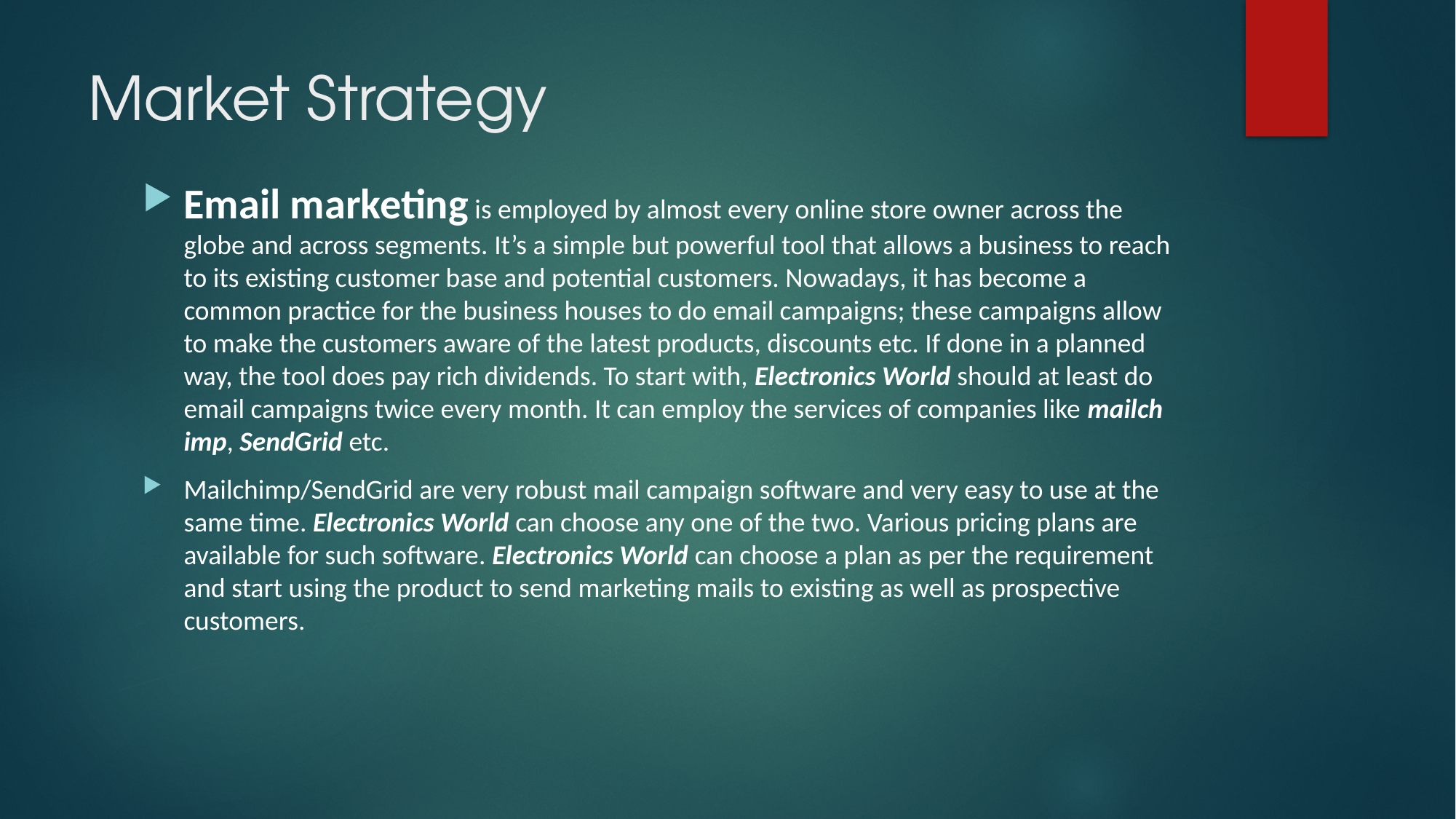

# Market Strategy
Email marketing is employed by almost every online store owner across the globe and across segments. It’s a simple but powerful tool that allows a business to reach to its existing customer base and potential customers. Nowadays, it has become a common practice for the business houses to do email campaigns; these campaigns allow to make the customers aware of the latest products, discounts etc. If done in a planned way, the tool does pay rich dividends. To start with, Electronics World should at least do email campaigns twice every month. It can employ the services of companies like mailch imp, SendGrid etc.
Mailchimp/SendGrid are very robust mail campaign software and very easy to use at the same time. Electronics World can choose any one of the two. Various pricing plans are available for such software. Electronics World can choose a plan as per the requirement and start using the product to send marketing mails to existing as well as prospective customers.